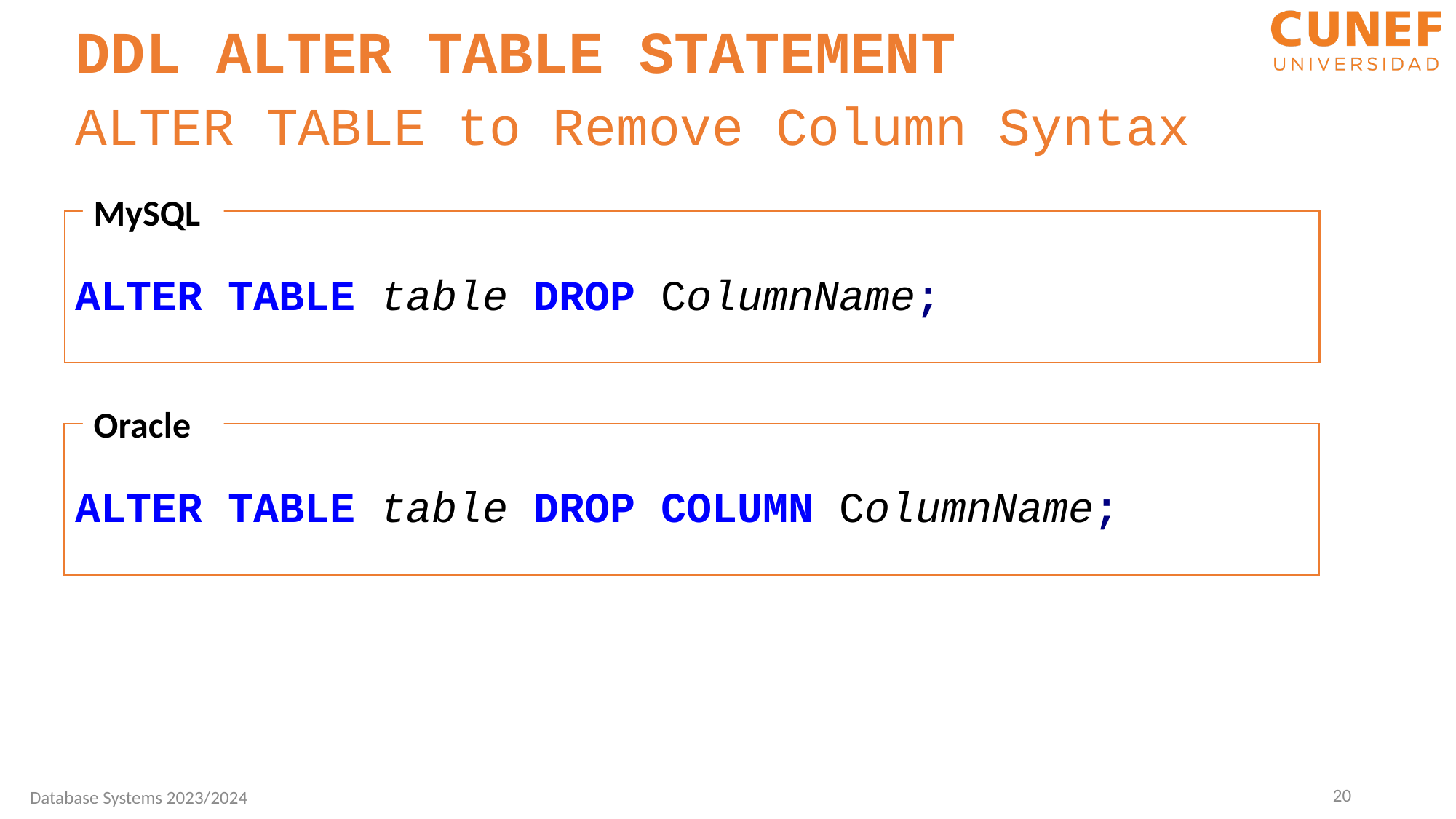

DDL ALTER TABLE STATEMENT
ALTER TABLE to Remove Column Syntax
MySQL

ALTER TABLE table DROP ColumnName;
Oracle

ALTER TABLE table DROP COLUMN ColumnName;
20
Database Systems 2023/2024